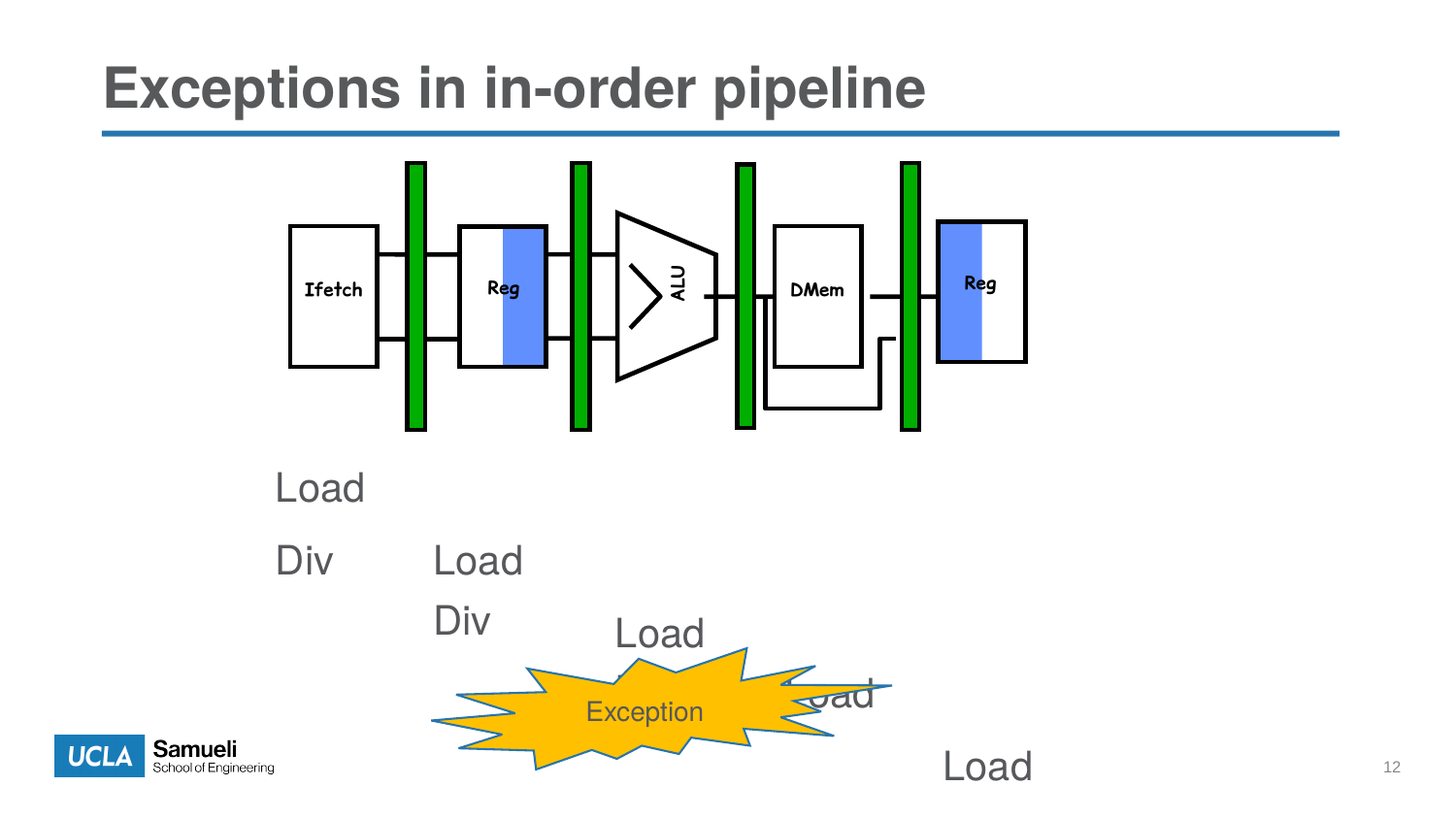

Exceptions in in-order pipeline

ALU

Reg

Reg

Ifetch

DMem

Load
Div
Load
Div
Load
Exception
Div
Load
Load
12